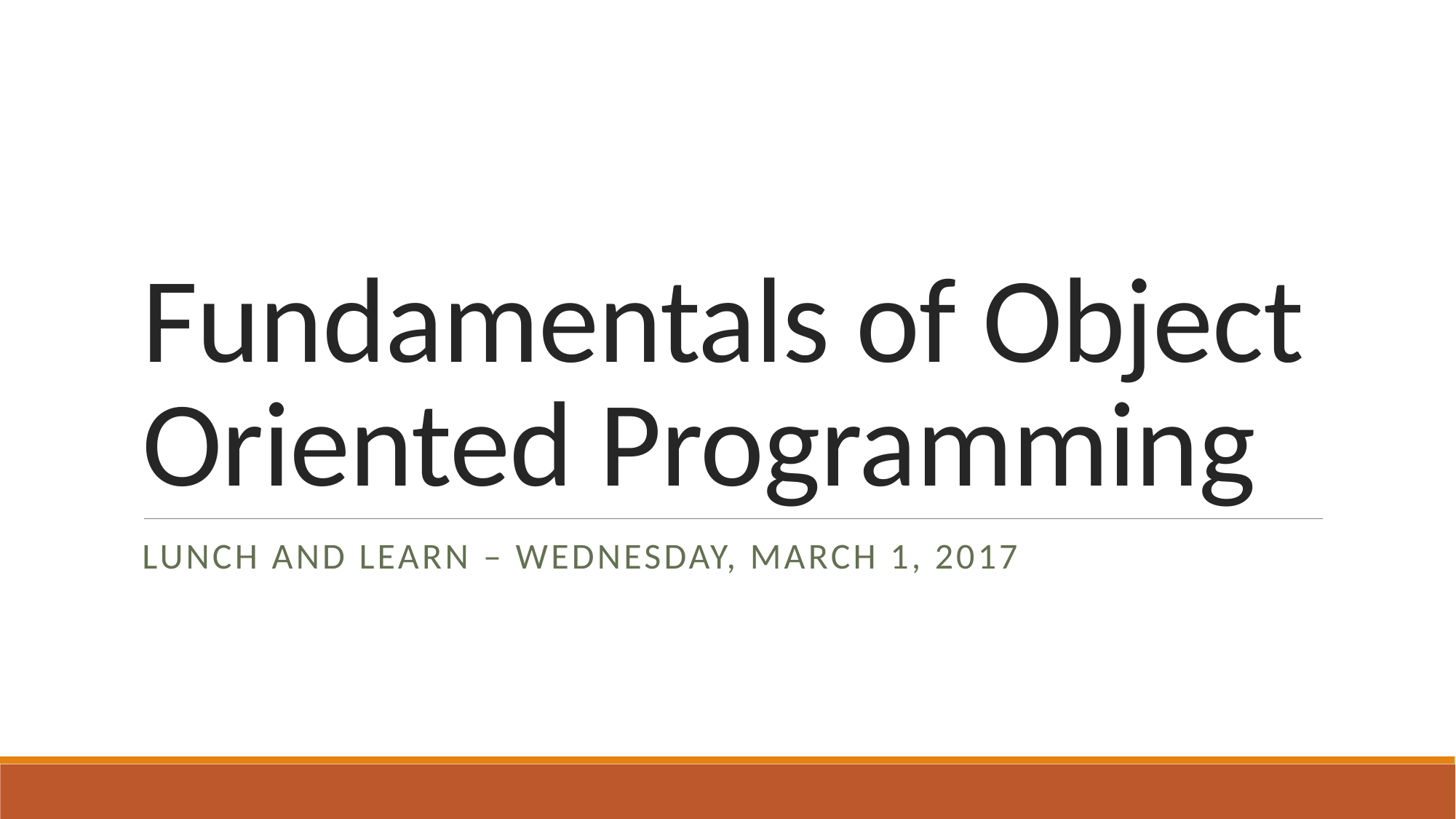

# Fundamentals of Object Oriented Programming
Lunch and Learn – Wednesday, March 1, 2017